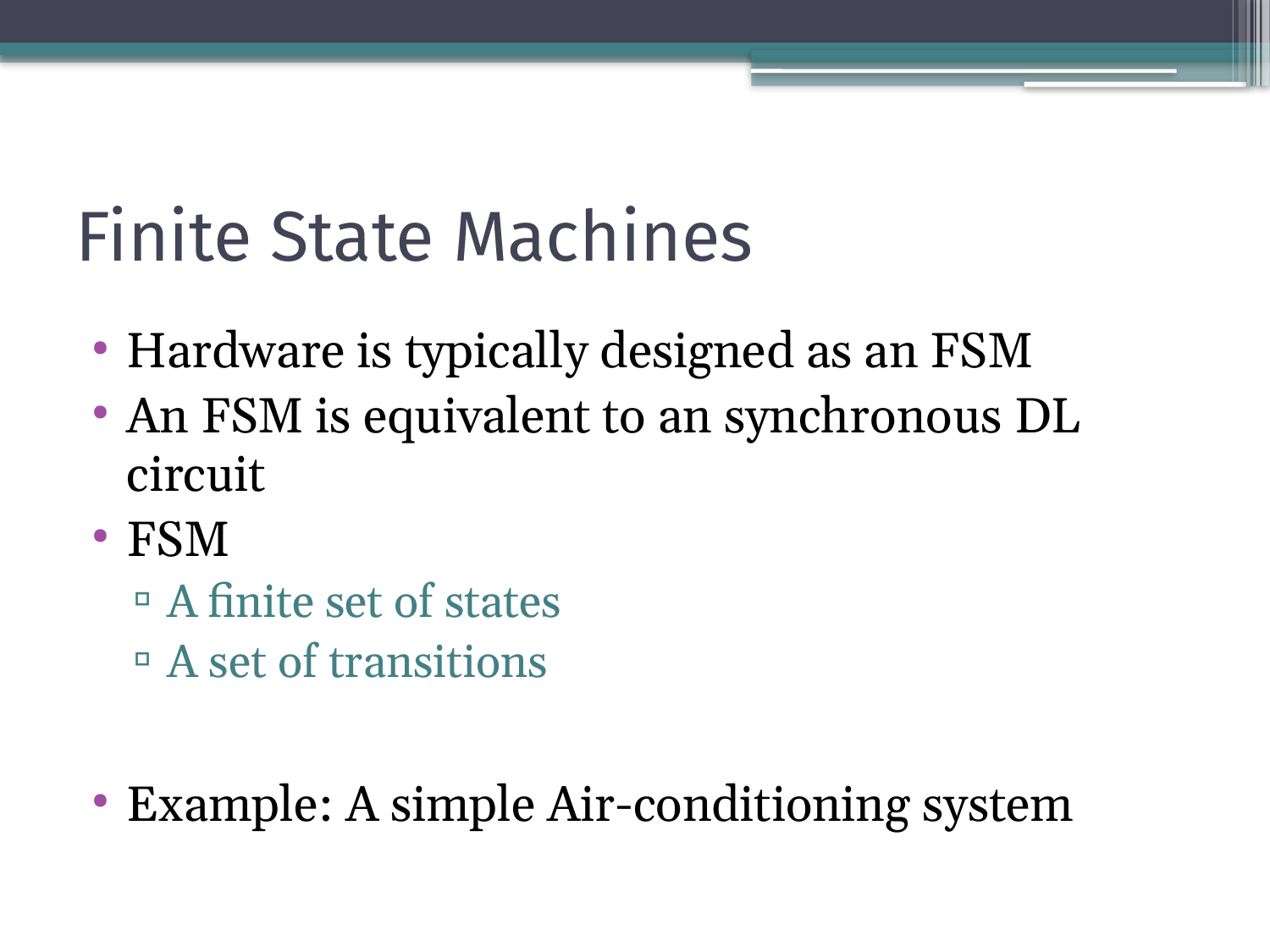

# Finite State Machines
Hardware is typically designed as an FSM
An FSM is equivalent to an synchronous DL circuit
FSM
A finite set of states
A set of transitions

Example: A simple Air-conditioning system